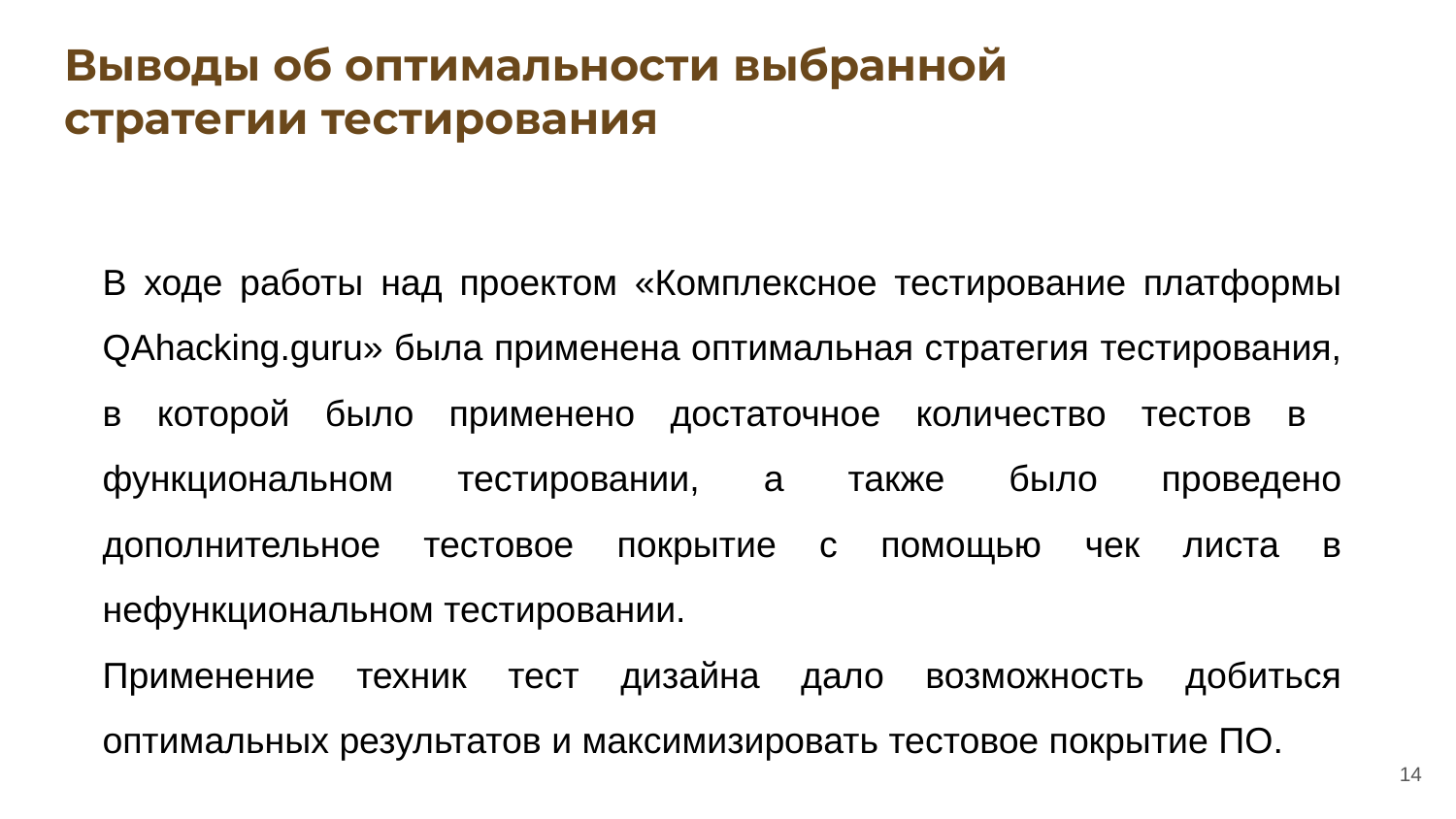

# Выводы об оптимальности выбранной стратегии тестирования

В ходе работы над проектом «Комплексное тестирование платформы QAhacking.guru» была применена оптимальная стратегия тестирования, в которой было применено достаточное количество тестов в  функциональном тестировании, а также было проведено дополнительное тестовое покрытие с помощью чек листа в нефункциональном тестировании.
Применение техник тест дизайна дало возможность добиться оптимальных результатов и максимизировать тестовое покрытие ПО.
14